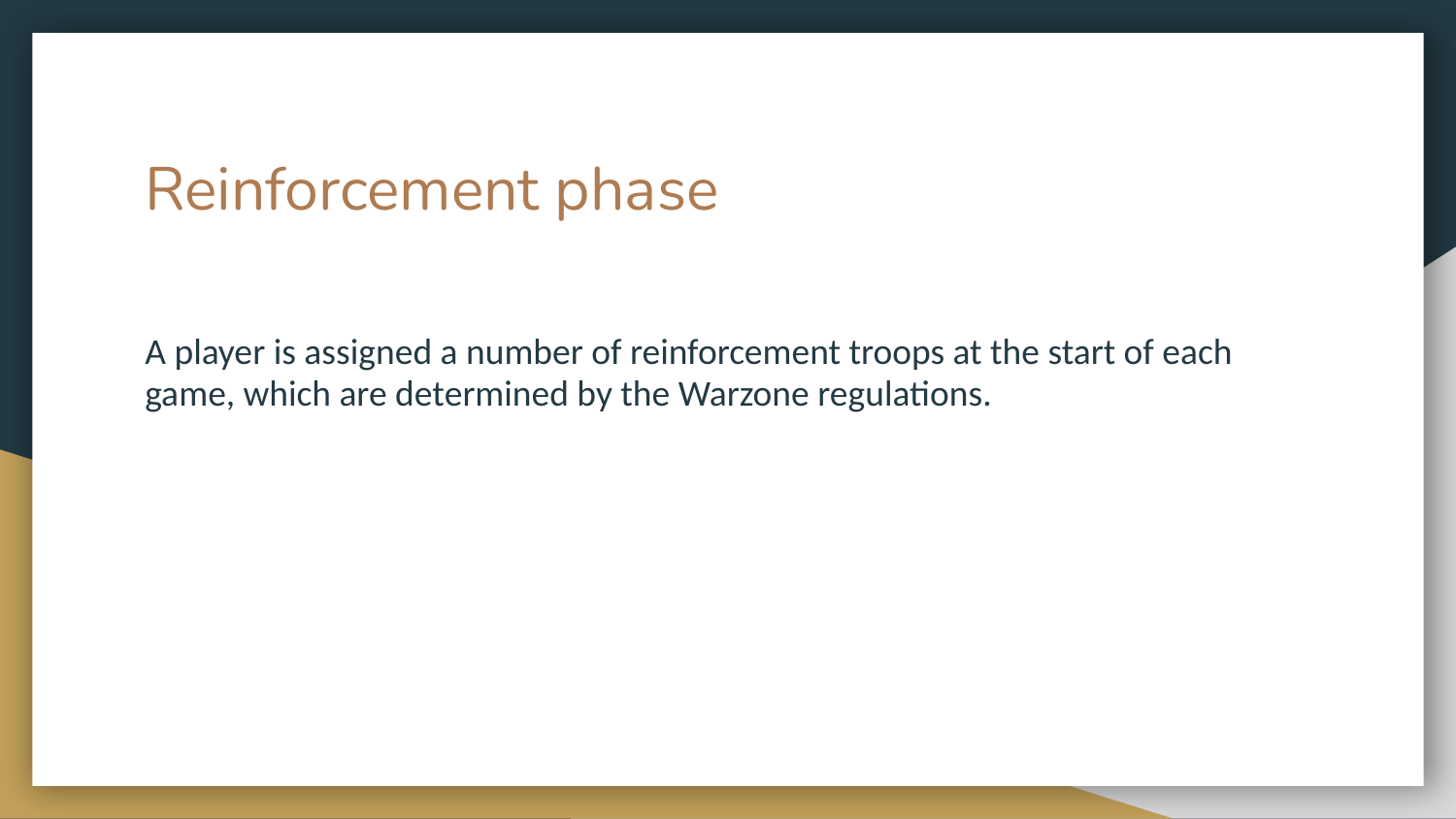

# Reinforcement phase
A player is assigned a number of reinforcement troops at the start of each game, which are determined by the Warzone regulations.